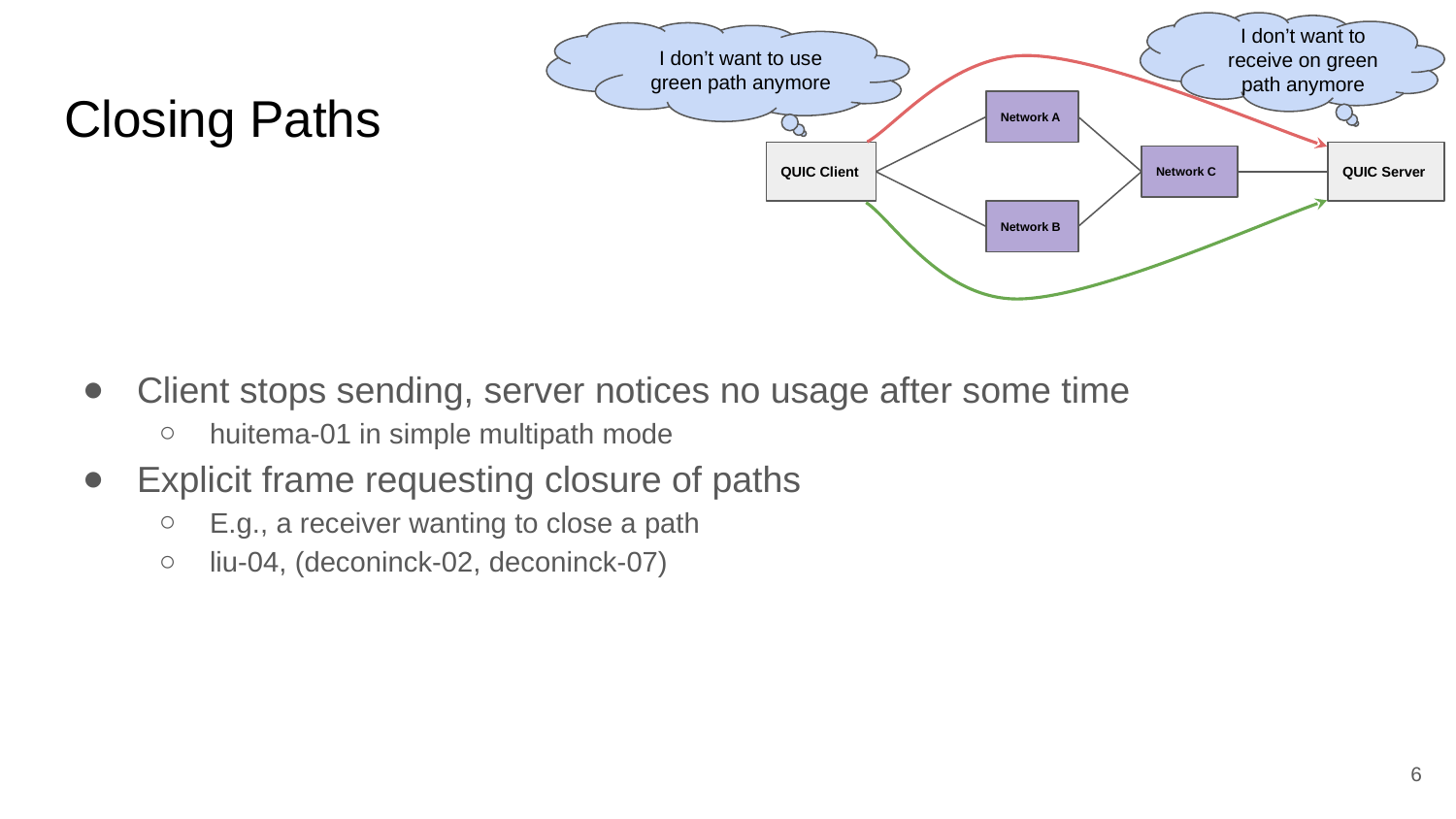

I don’t want to receive on green path anymore
I don’t want to use green path anymore

# Closing Paths
Network A
QUIC Server
QUIC Client
Network C
Network B

Client stops sending, server notices no usage after some time
huitema-01 in simple multipath mode
Explicit frame requesting closure of paths
E.g., a receiver wanting to close a path
liu-04, (deconinck-02, deconinck-07)
6